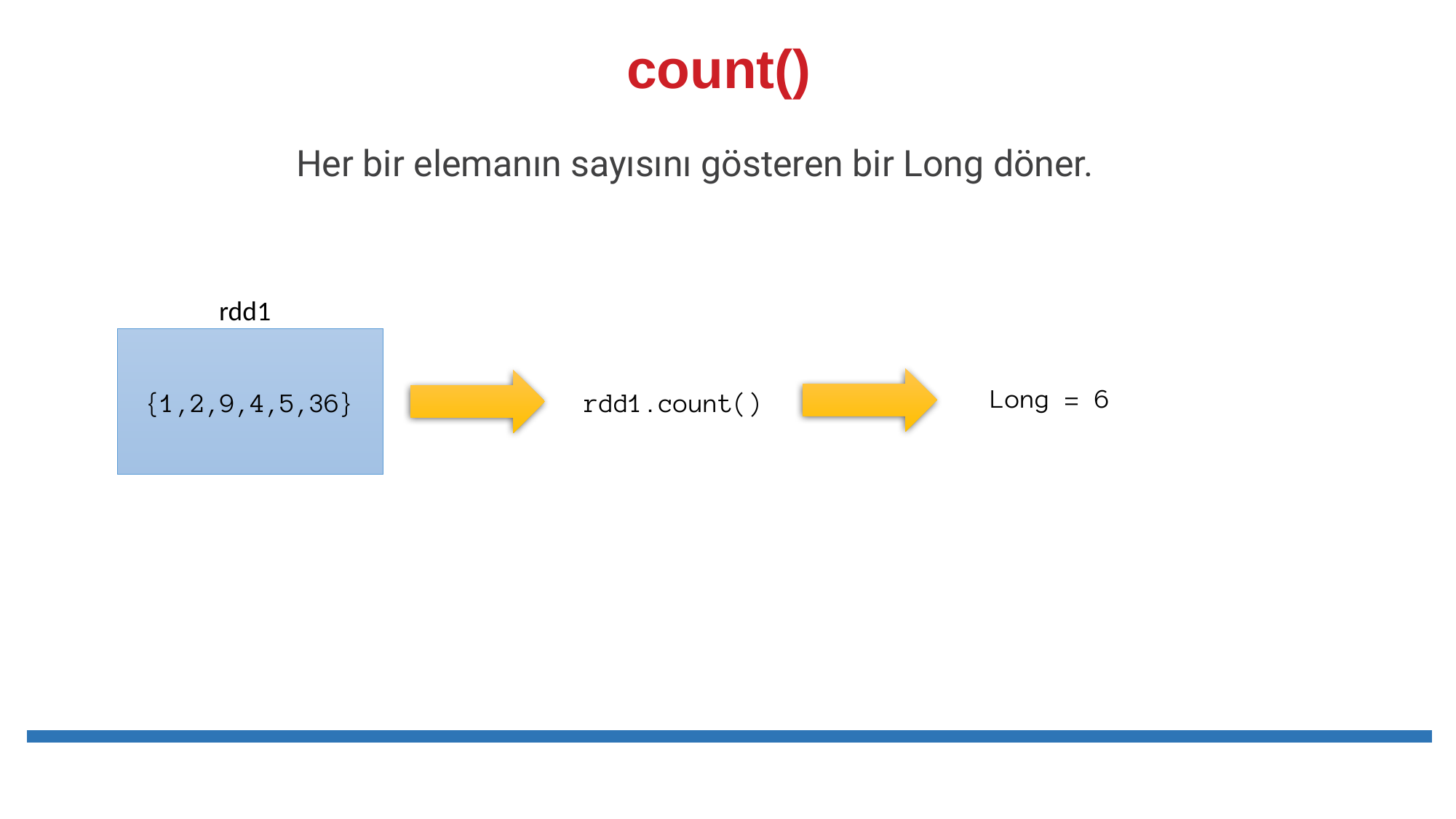

# count()
Her bir elemanın sayısını gösteren bir Long döner.
rdd1
{1,2,9,4,5,36}

  Long = 6
rdd1.count()